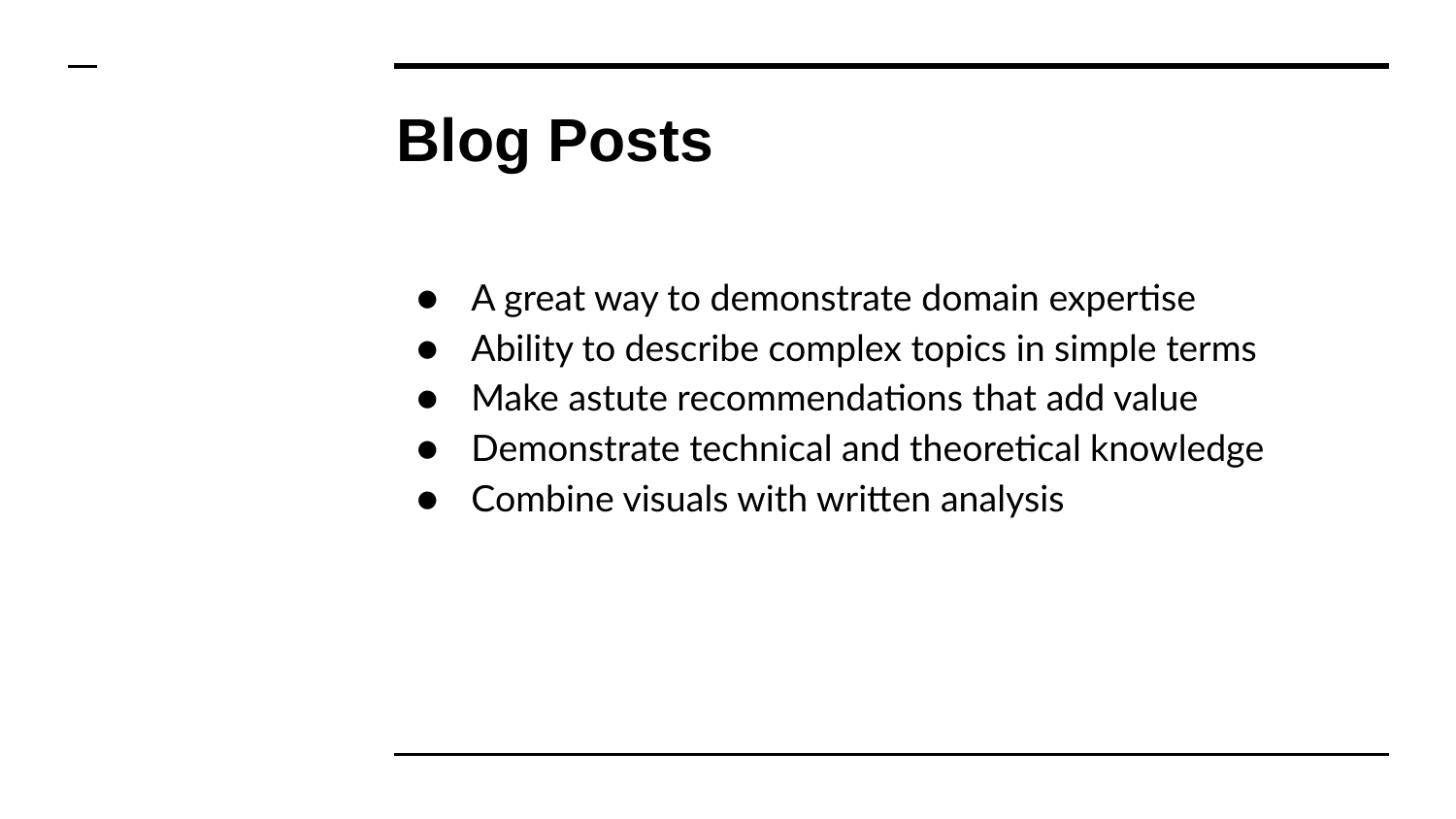

# Blog Posts
A great way to demonstrate domain expertise
Ability to describe complex topics in simple terms
Make astute recommendations that add value
Demonstrate technical and theoretical knowledge
Combine visuals with written analysis